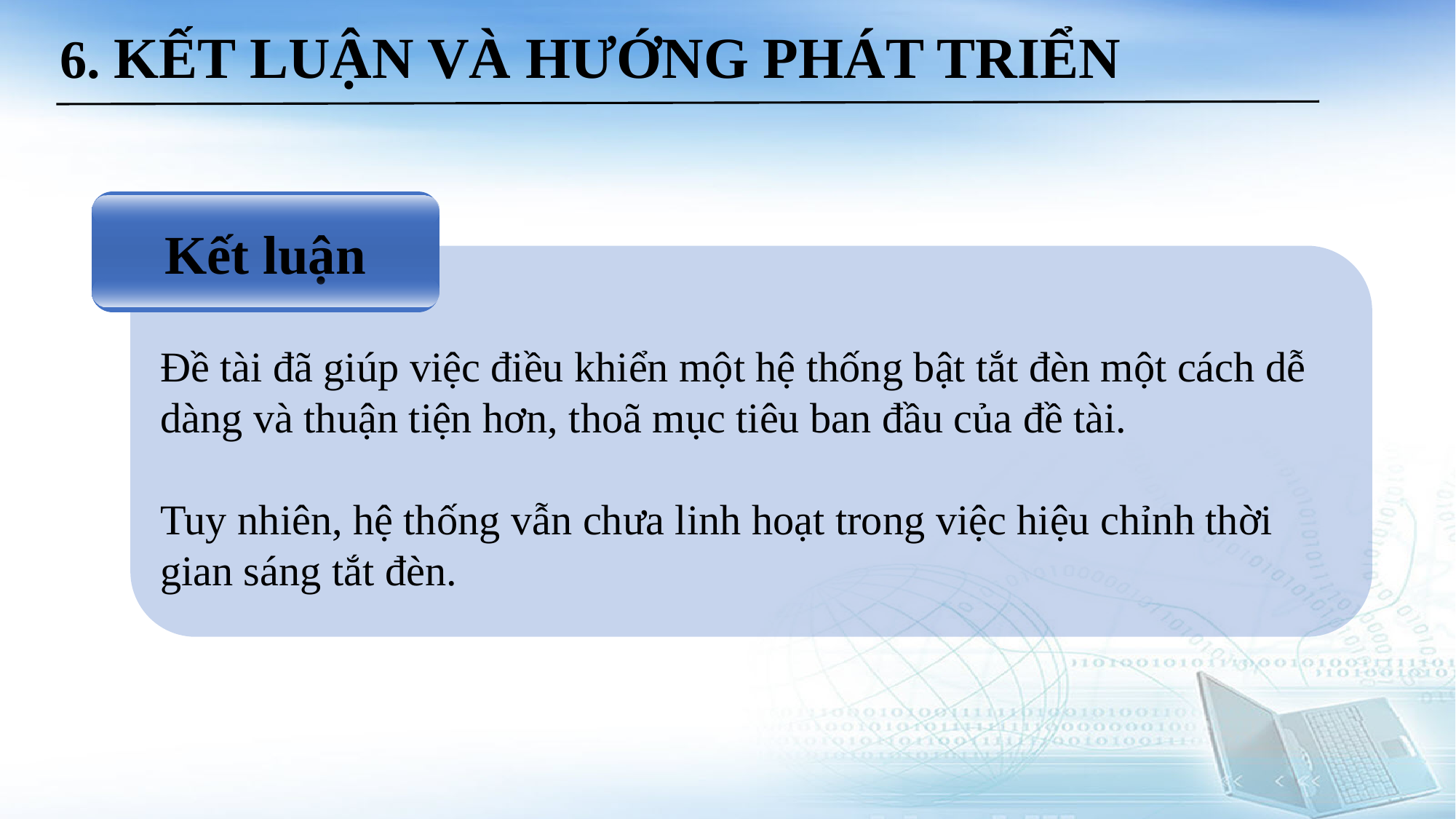

# 6. KẾT LUẬN VÀ HƯỚNG PHÁT TRIỂN
Kết luận

Đề tài đã giúp việc điều khiển một hệ thống bật tắt đèn một cách dễ
dàng và thuận tiện hơn, thoã mục tiêu ban đầu của đề tài.

Tuy nhiên, hệ thống vẫn chưa linh hoạt trong việc hiệu chỉnh thời
gian sáng tắt đèn.